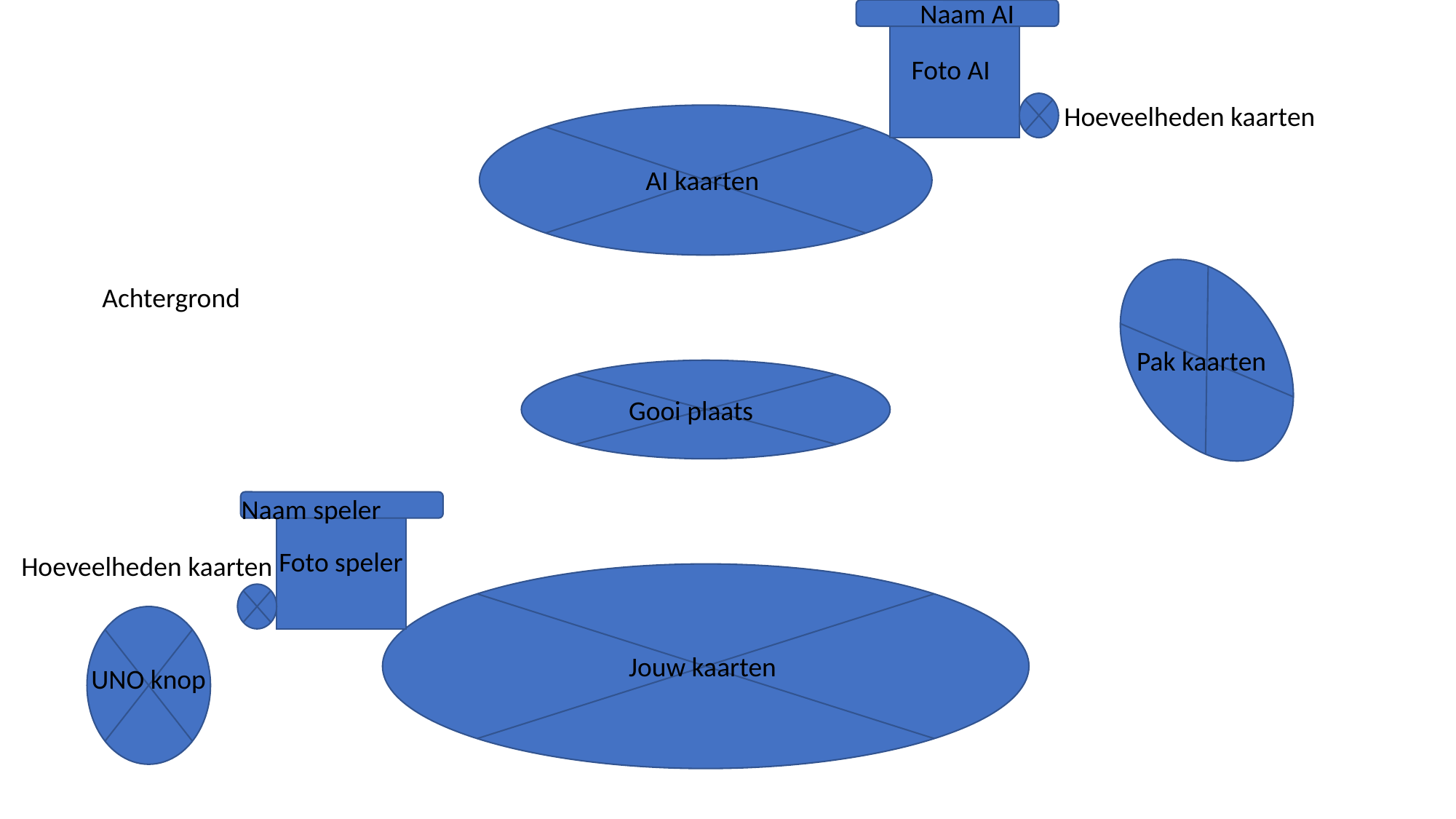

Naam AI

Foto AI

Hoeveelheden kaarten

AI kaarten

Achtergrond
Pak kaarten

Gooi plaats
Naam speler

Foto speler
Hoeveelheden kaarten

Jouw kaarten
UNO knop